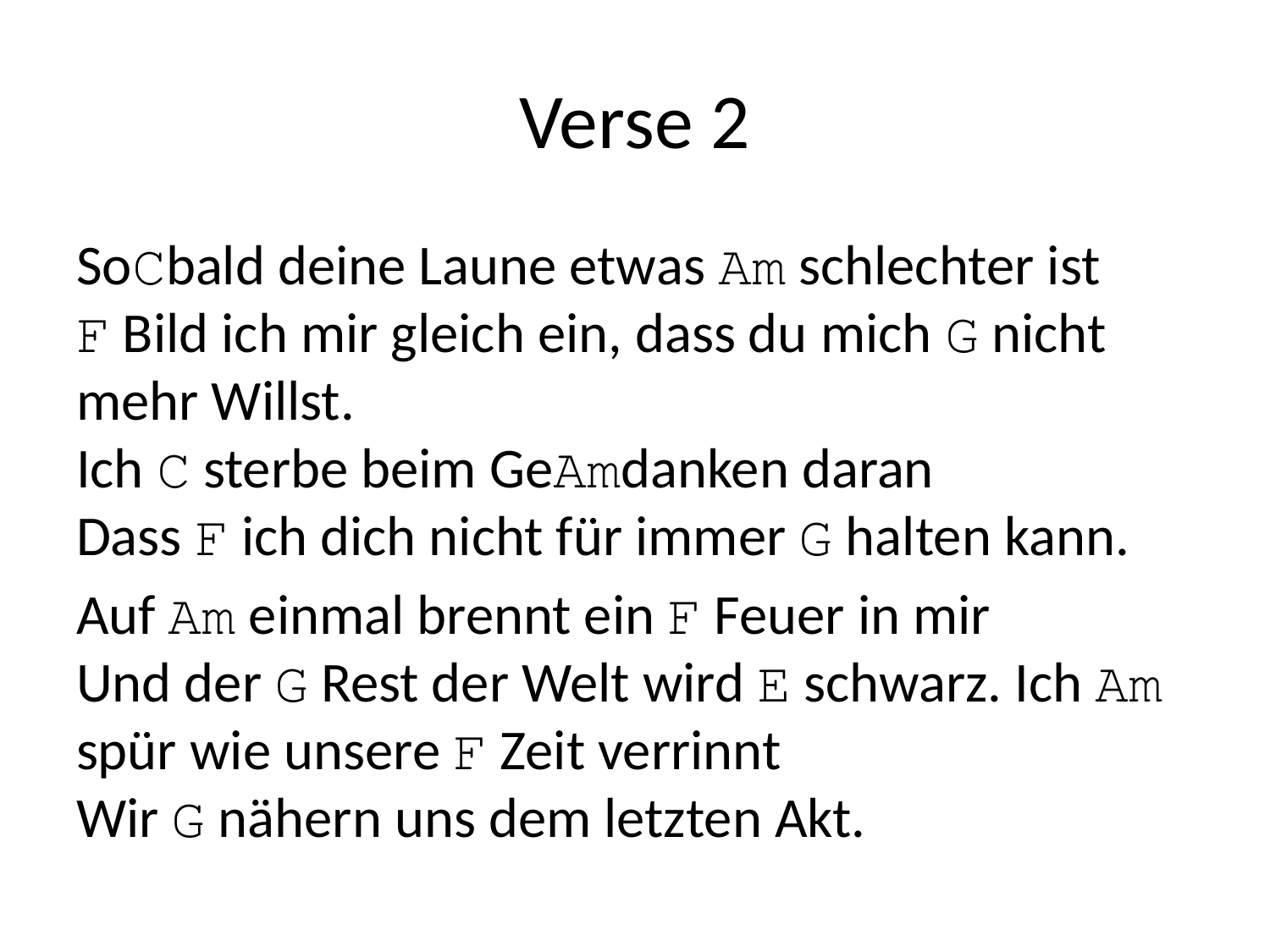

# Verse 2
SoCbald deine Laune etwas Am schlechter ist
F Bild ich mir gleich ein, dass du mich G nicht mehr Willst.
Ich C sterbe beim GeAmdanken daran
Dass F ich dich nicht für immer G halten kann.
Auf Am einmal brennt ein F Feuer in mir
Und der G Rest der Welt wird E schwarz. Ich Am spür wie unsere F Zeit verrinnt
Wir G nähern uns dem letzten Akt.